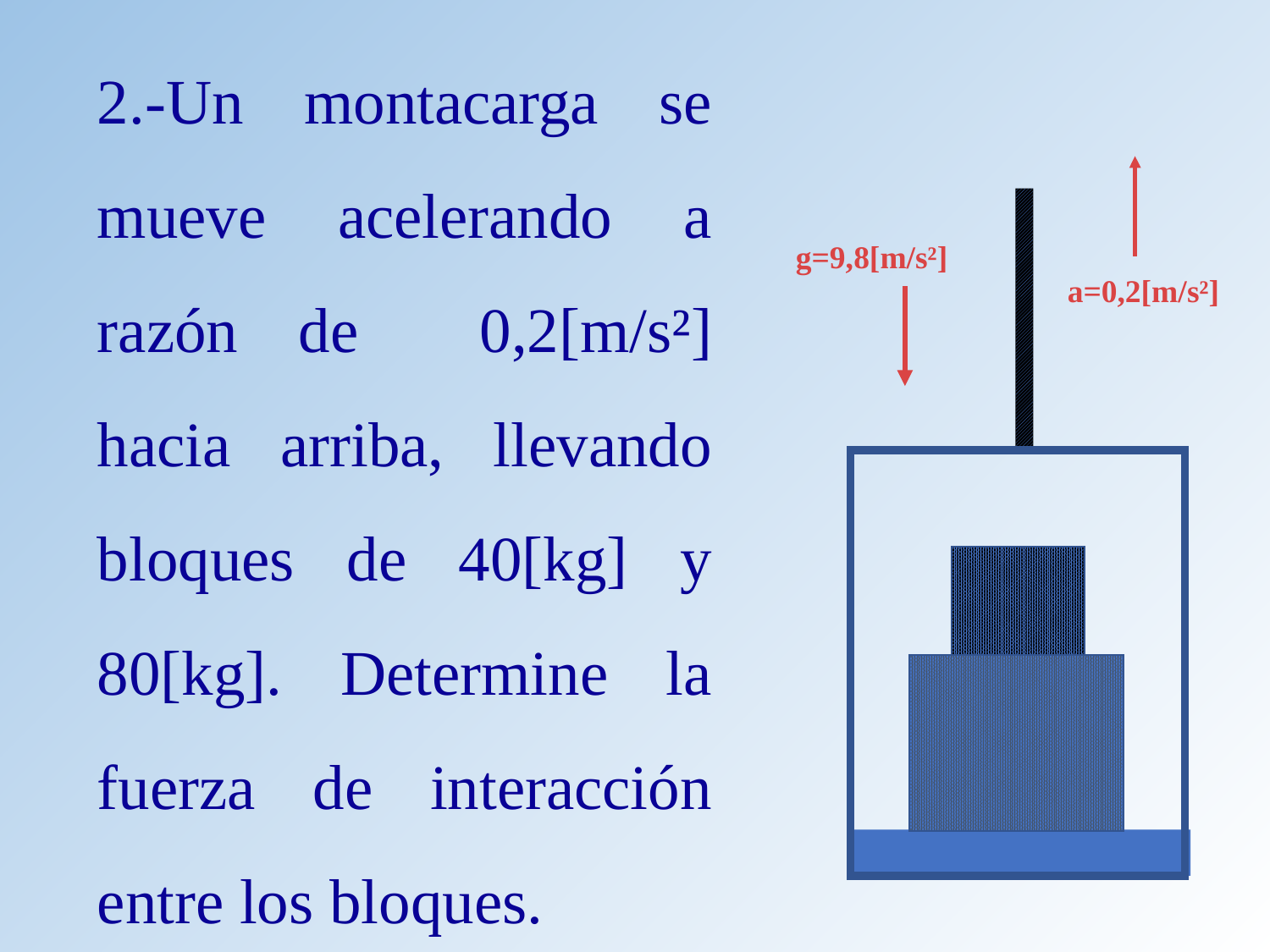

2.-Un montacarga se mueve acelerando a razón de  0,2[m/s²] hacia arriba, llevando bloques de 40[kg] y 80[kg]. Determine la fuerza de interacción entre los bloques.

g=9,8[m/s²]
a=0,2[m/s²]